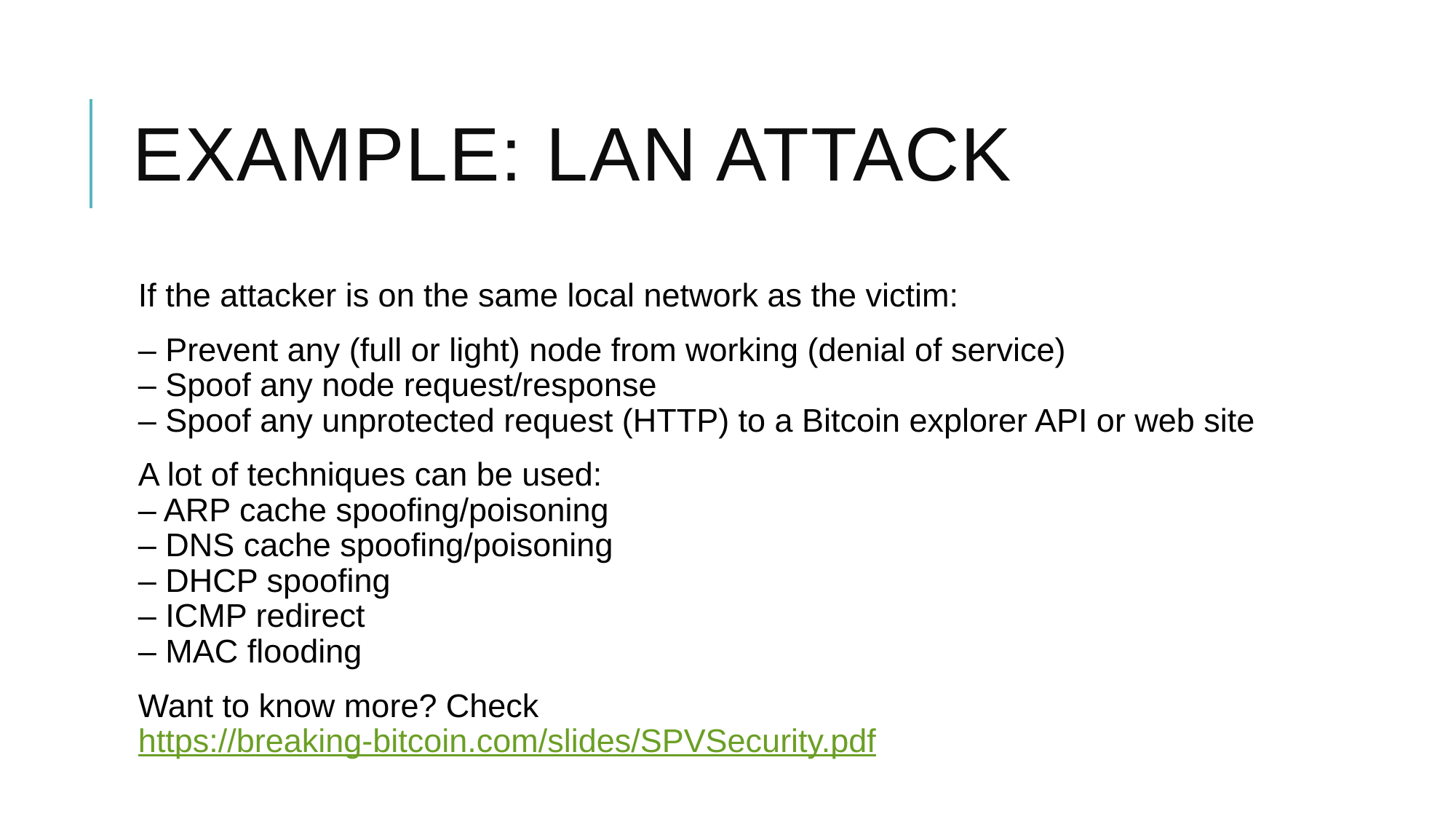

# Example: Lan Attack
If the attacker is on the same local network as the victim:
– Prevent any (full or light) node from working (denial of service)
– Spoof any node request/response
– Spoof any unprotected request (HTTP) to a Bitcoin explorer API or web site
A lot of techniques can be used:
– ARP cache spoofing/poisoning
– DNS cache spoofing/poisoning
– DHCP spoofing
– ICMP redirect
– MAC flooding
Want to know more? Check https://breaking-bitcoin.com/slides/SPVSecurity.pdf